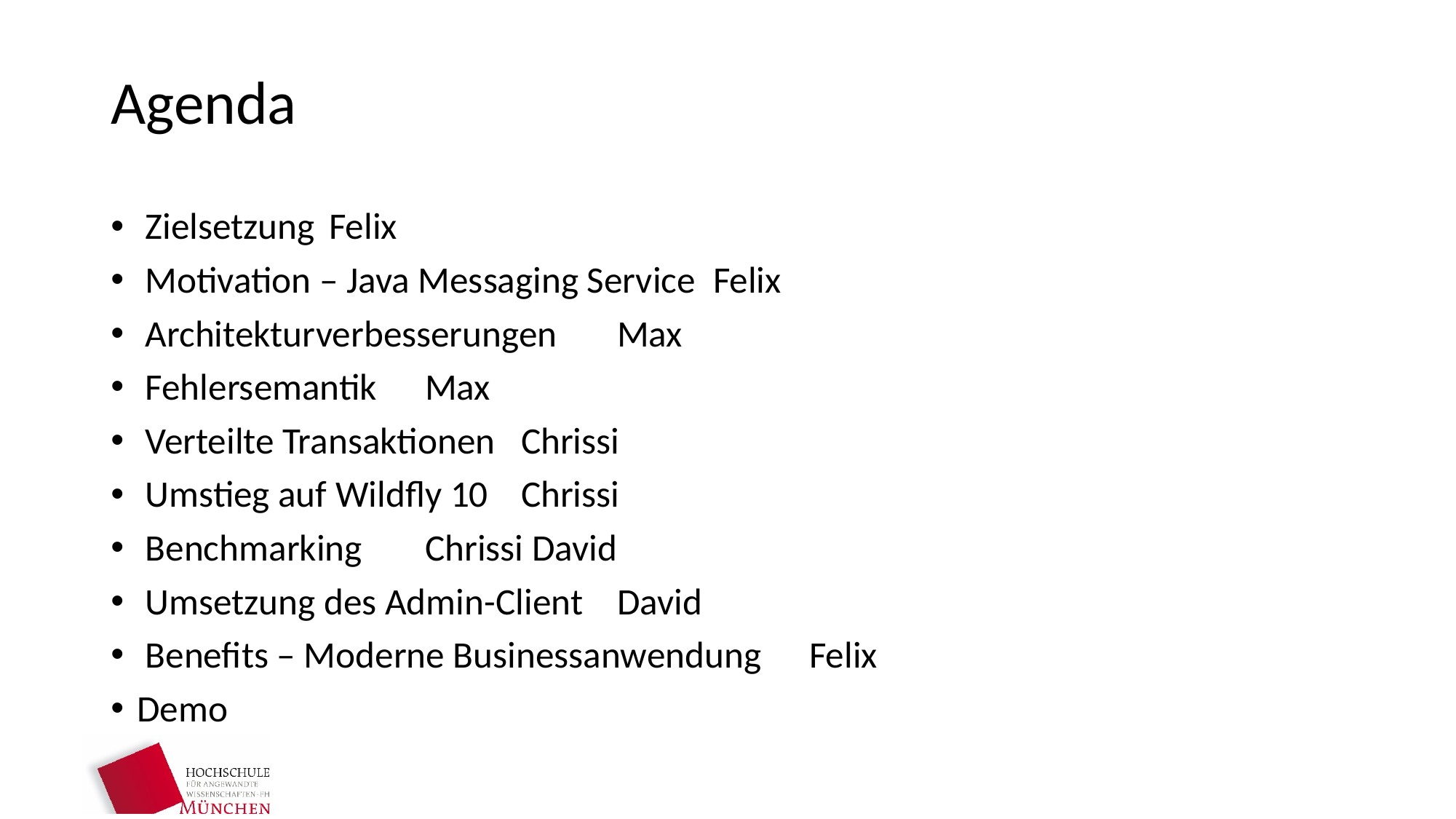

# Agenda
 Zielsetzung 						Felix
 Motivation – Java Messaging Service			Felix
 Architekturverbesserungen				Max
 Fehlersemantik						Max
 Verteilte Transaktionen					Chrissi
 Umstieg auf Wildfly 10					Chrissi
 Benchmarking						Chrissi David
 Umsetzung des Admin-Client				David
 Benefits – Moderne Businessanwendung		Felix
Demo